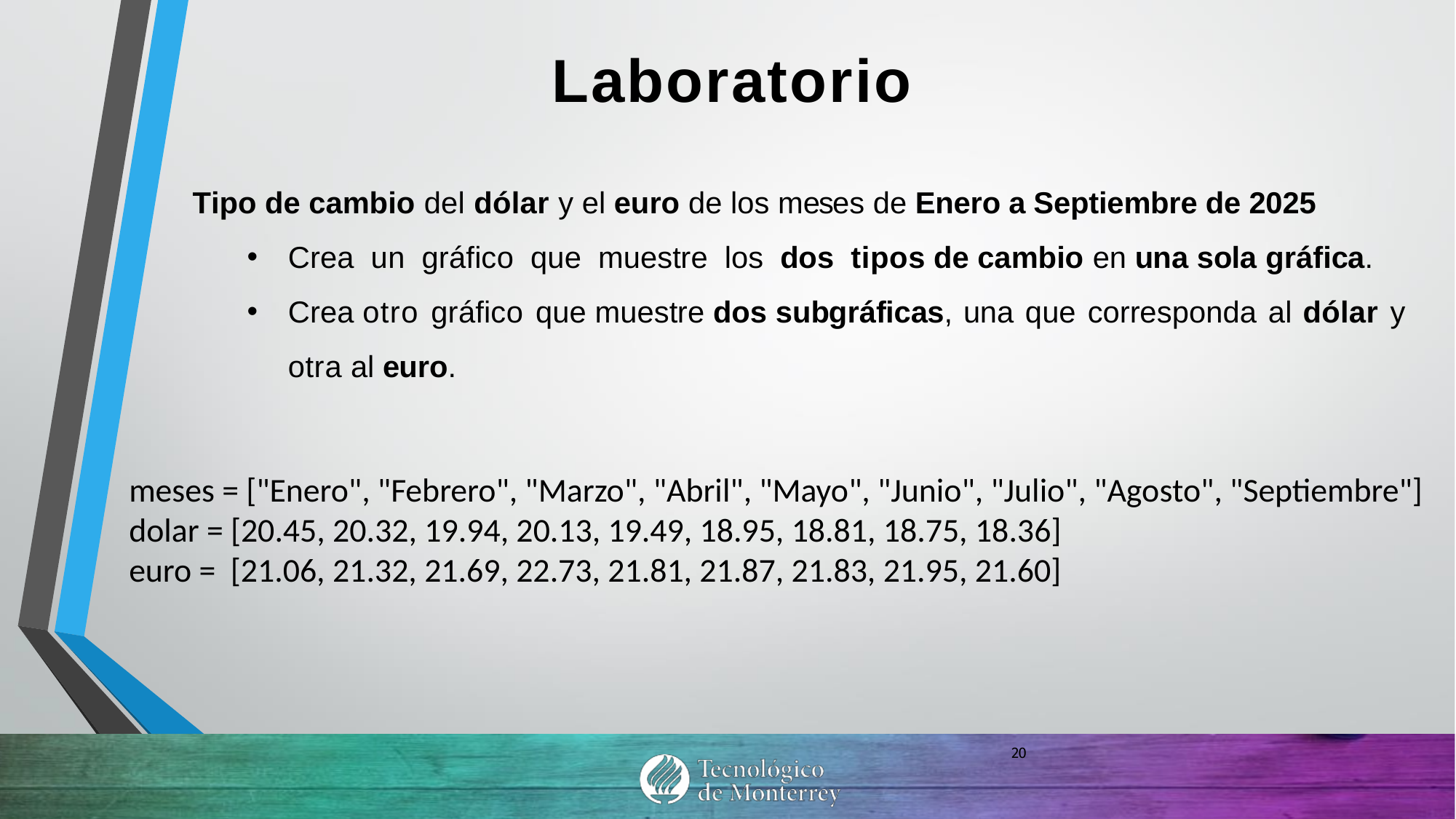

# Laboratorio
Tipo de cambio del dólar y el euro de los meses de Enero a Septiembre de 2025
Crea  un  gráfico  que  muestre  los  dos  tipos de cambio en una sola gráfica.
Crea otro gráfico que muestre dos subgráficas, una que corresponda al dólar y otra al euro.
meses = ["Enero", "Febrero", "Marzo", "Abril", "Mayo", "Junio", "Julio", "Agosto", "Septiembre"]
dolar = [20.45, 20.32, 19.94, 20.13, 19.49, 18.95, 18.81, 18.75, 18.36]
euro =  [21.06, 21.32, 21.69, 22.73, 21.81, 21.87, 21.83, 21.95, 21.60]
20